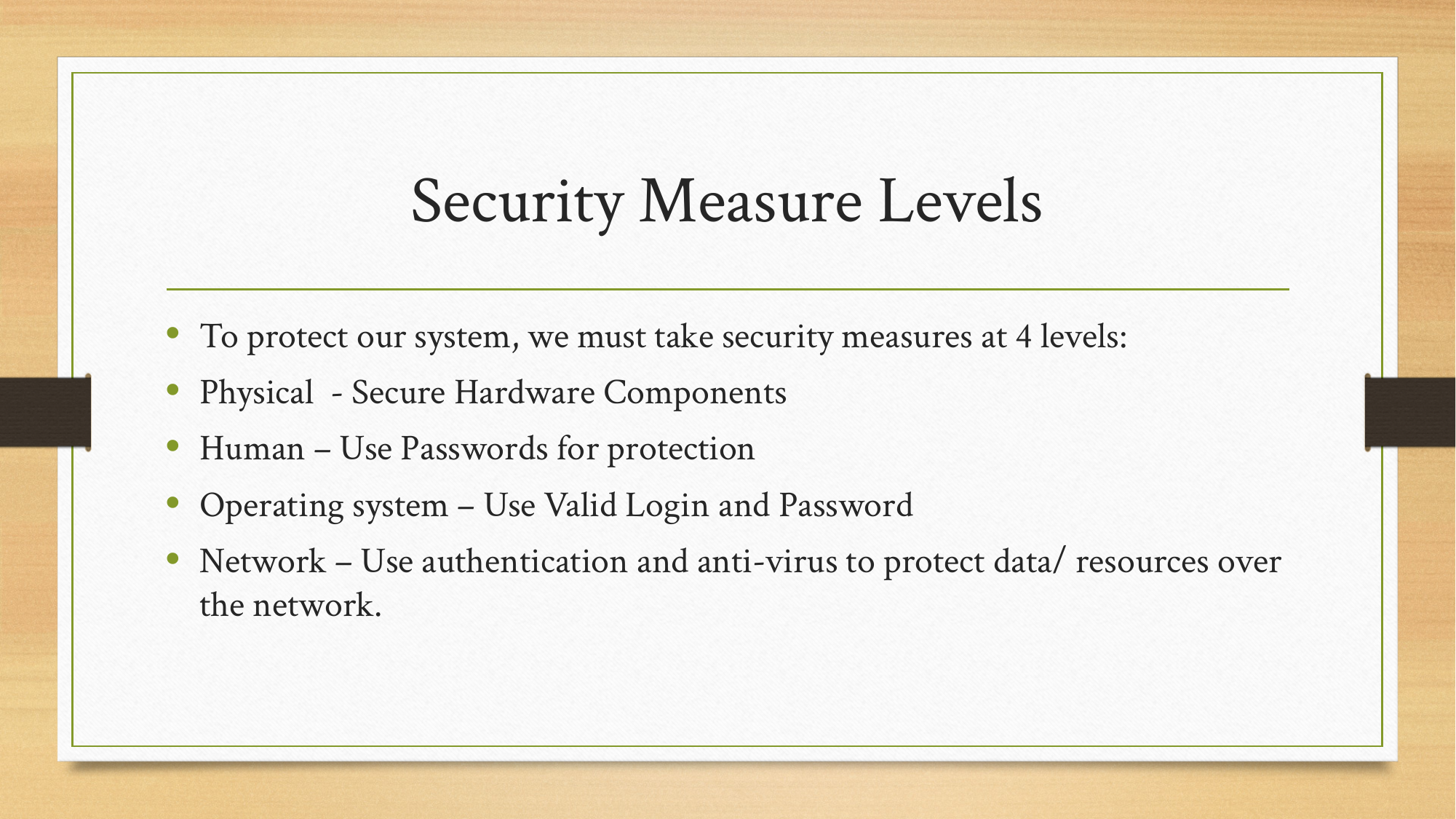

# Security Measure Levels
To protect our system, we must take security measures at 4 levels:
Physical  - Secure Hardware Components
Human – Use Passwords for protection
Operating system – Use Valid Login and Password
Network – Use authentication and anti-virus to protect data/ resources over the network.